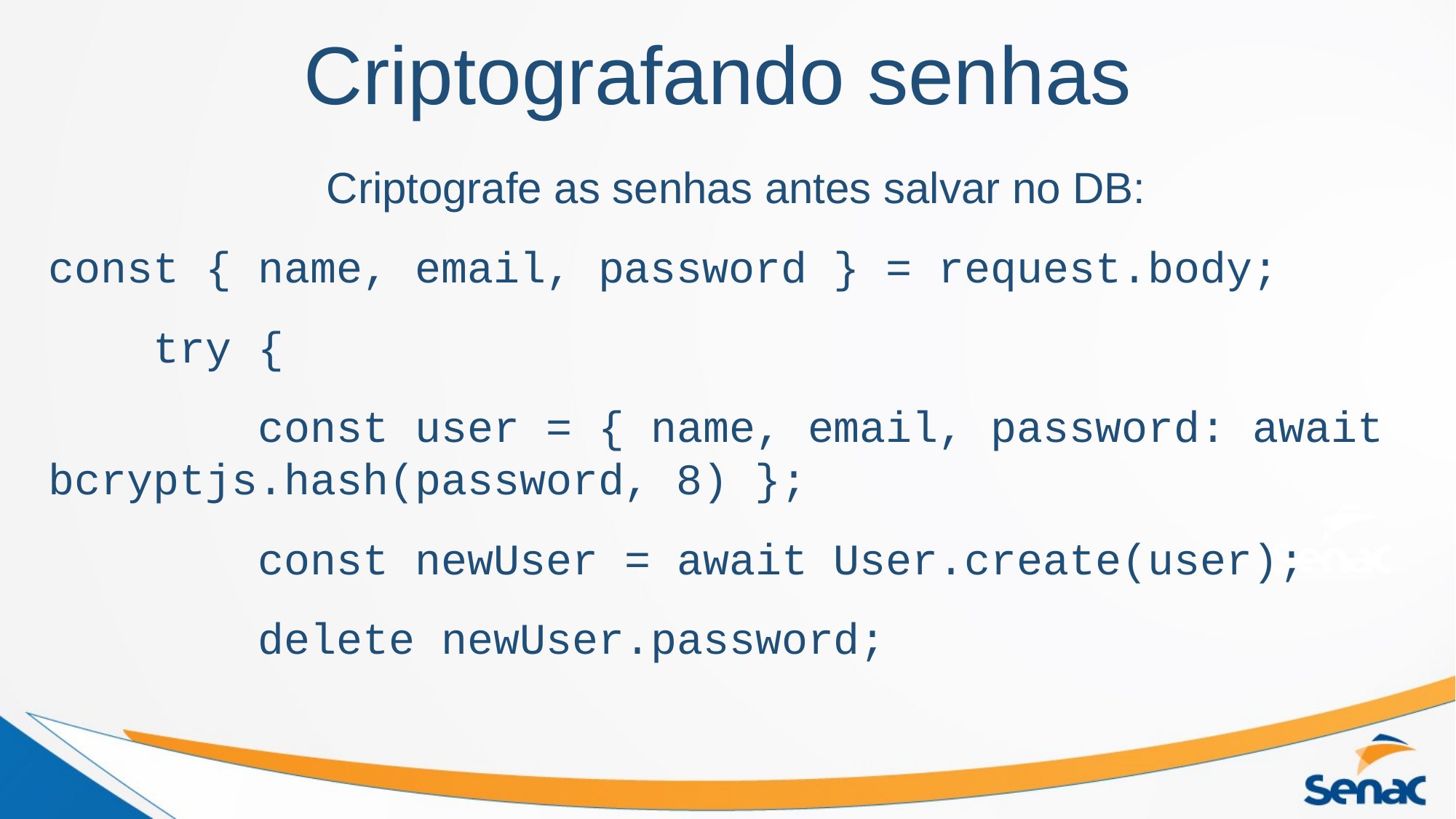

Criptografando senhas
Criptografe as senhas antes salvar no DB:
const { name, email, password } = request.body;
    try {
        const user = { name, email, password: await bcryptjs.hash(password, 8) };
        const newUser = await User.create(user);
        delete newUser.password;